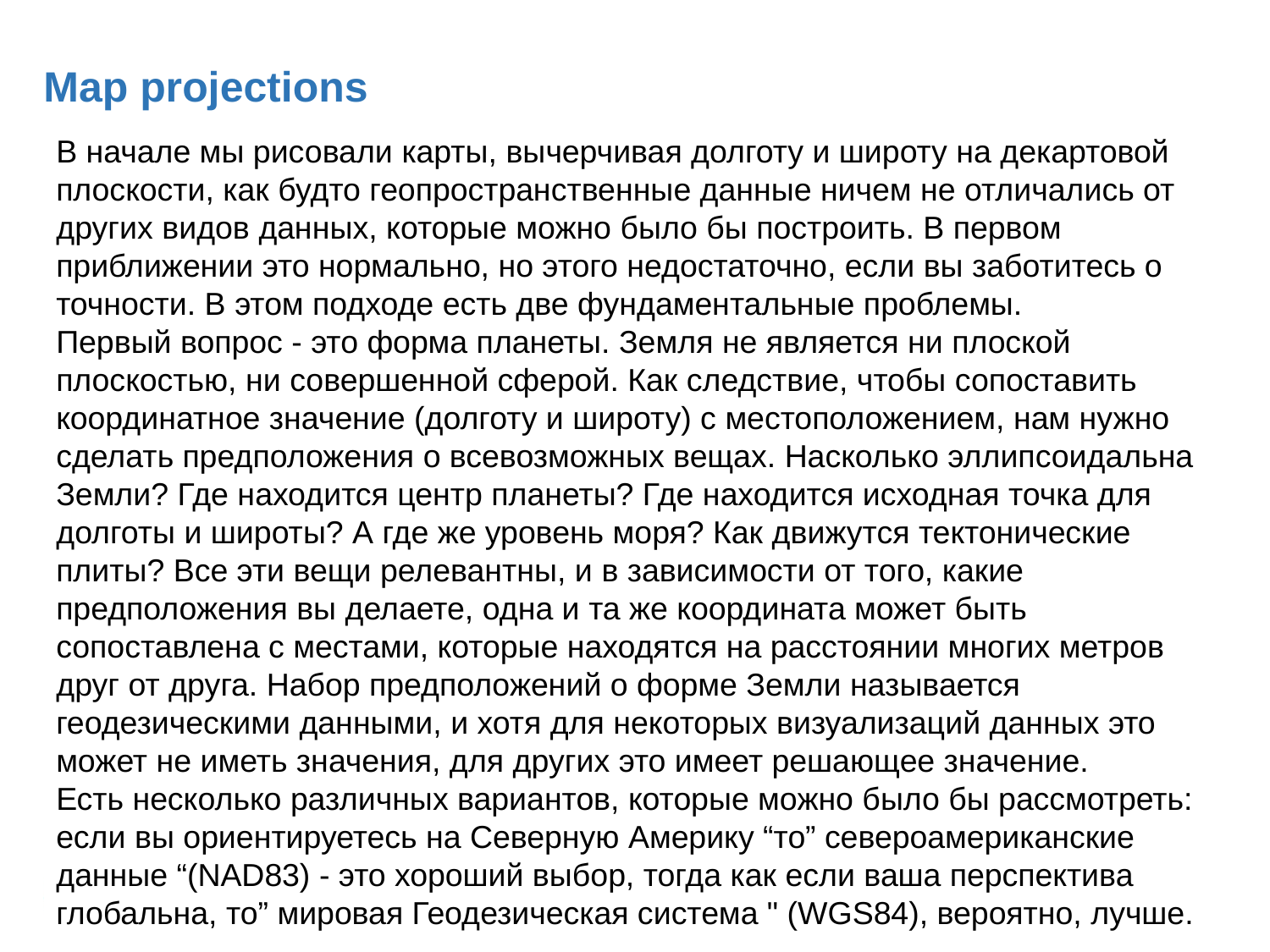

# Map projections
В начале мы рисовали карты, вычерчивая долготу и широту на декартовой плоскости, как будто геопространственные данные ничем не отличались от других видов данных, которые можно было бы построить. В первом приближении это нормально, но этого недостаточно, если вы заботитесь о точности. В этом подходе есть две фундаментальные проблемы.
Первый вопрос - это форма планеты. Земля не является ни плоской плоскостью, ни совершенной сферой. Как следствие, чтобы сопоставить координатное значение (долготу и широту) с местоположением, нам нужно сделать предположения о всевозможных вещах. Насколько эллипсоидальна Земли? Где находится центр планеты? Где находится исходная точка для долготы и широты? А где же уровень моря? Как движутся тектонические плиты? Все эти вещи релевантны, и в зависимости от того, какие предположения вы делаете, одна и та же координата может быть сопоставлена с местами, которые находятся на расстоянии многих метров друг от друга. Набор предположений о форме Земли называется геодезическими данными, и хотя для некоторых визуализаций данных это может не иметь значения, для других это имеет решающее значение.
Есть несколько различных вариантов, которые можно было бы рассмотреть: если вы ориентируетесь на Северную Америку “то” североамериканские данные “(NAD83) - это хороший выбор, тогда как если ваша перспектива глобальна, то” мировая Геодезическая система " (WGS84), вероятно, лучше.
26